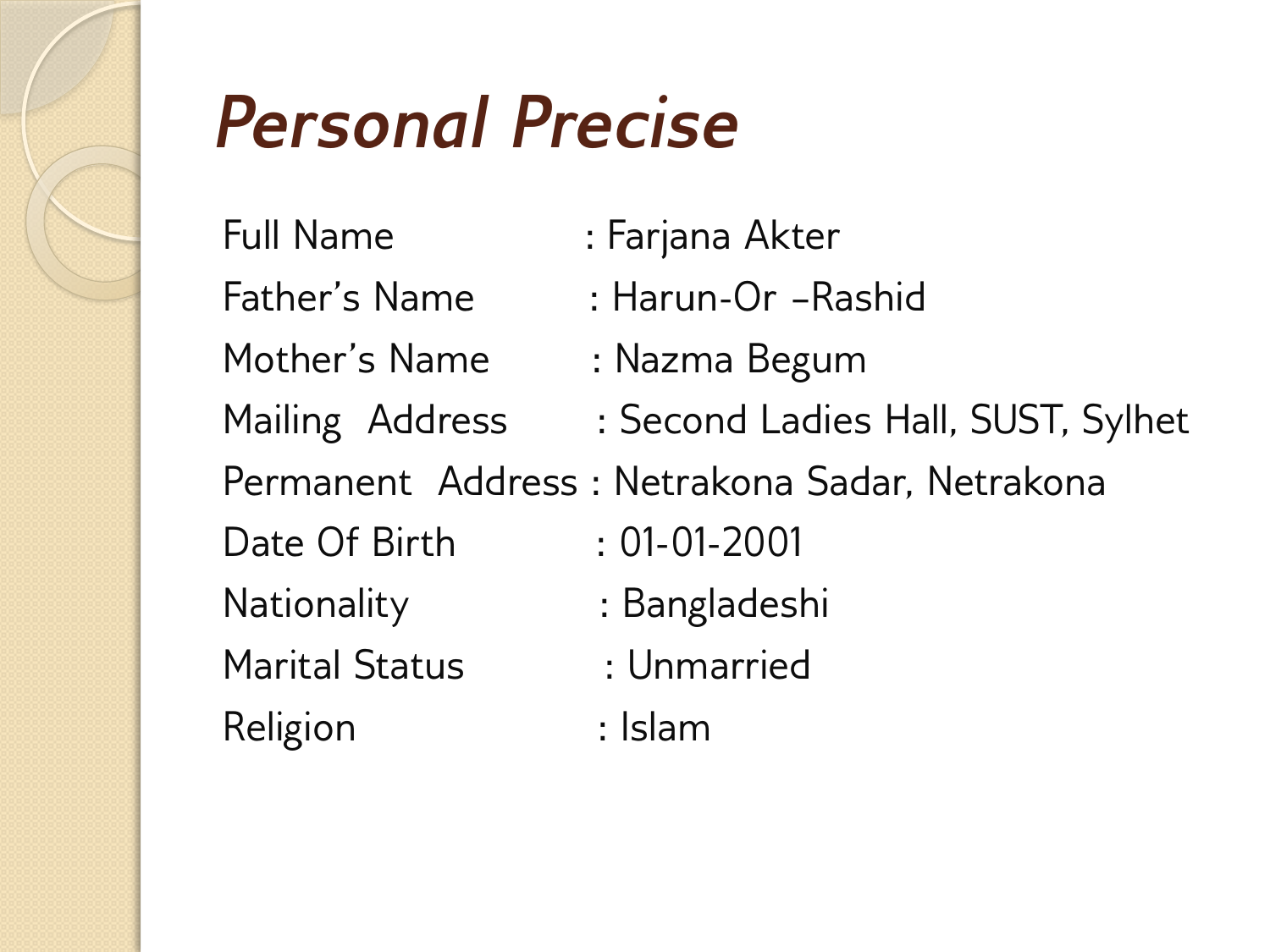

# Personal Precise
Full Name               : Farjana Akter
Father’s Name         : Harun-Or –Rashid
Mother’s Name        : Nazma Begum
Mailing  Address       : Second Ladies Hall, SUST, Sylhet
Permanent  Address : Netrakona Sadar, Netrakona
Date Of Birth           : 01-01-2001
Nationality               : Bangladeshi
Marital Status           : Unmarried
Religion                   : Islam